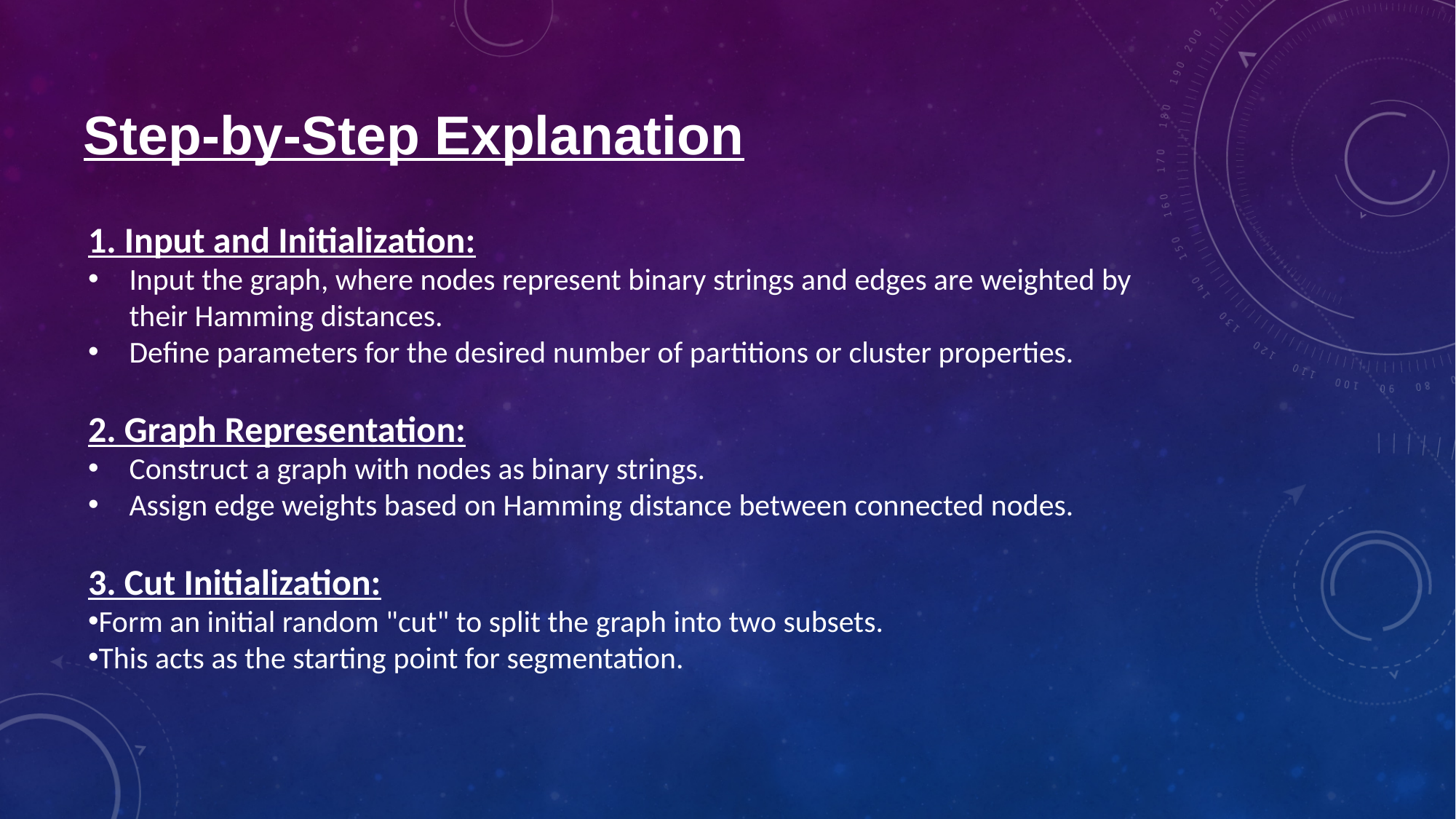

Step-by-Step Explanation
1. Input and Initialization:
Input the graph, where nodes represent binary strings and edges are weighted by their Hamming distances.
Define parameters for the desired number of partitions or cluster properties.

2. Graph Representation:
Construct a graph with nodes as binary strings.
Assign edge weights based on Hamming distance between connected nodes.

3. Cut Initialization:
Form an initial random "cut" to split the graph into two subsets.
This acts as the starting point for segmentation.